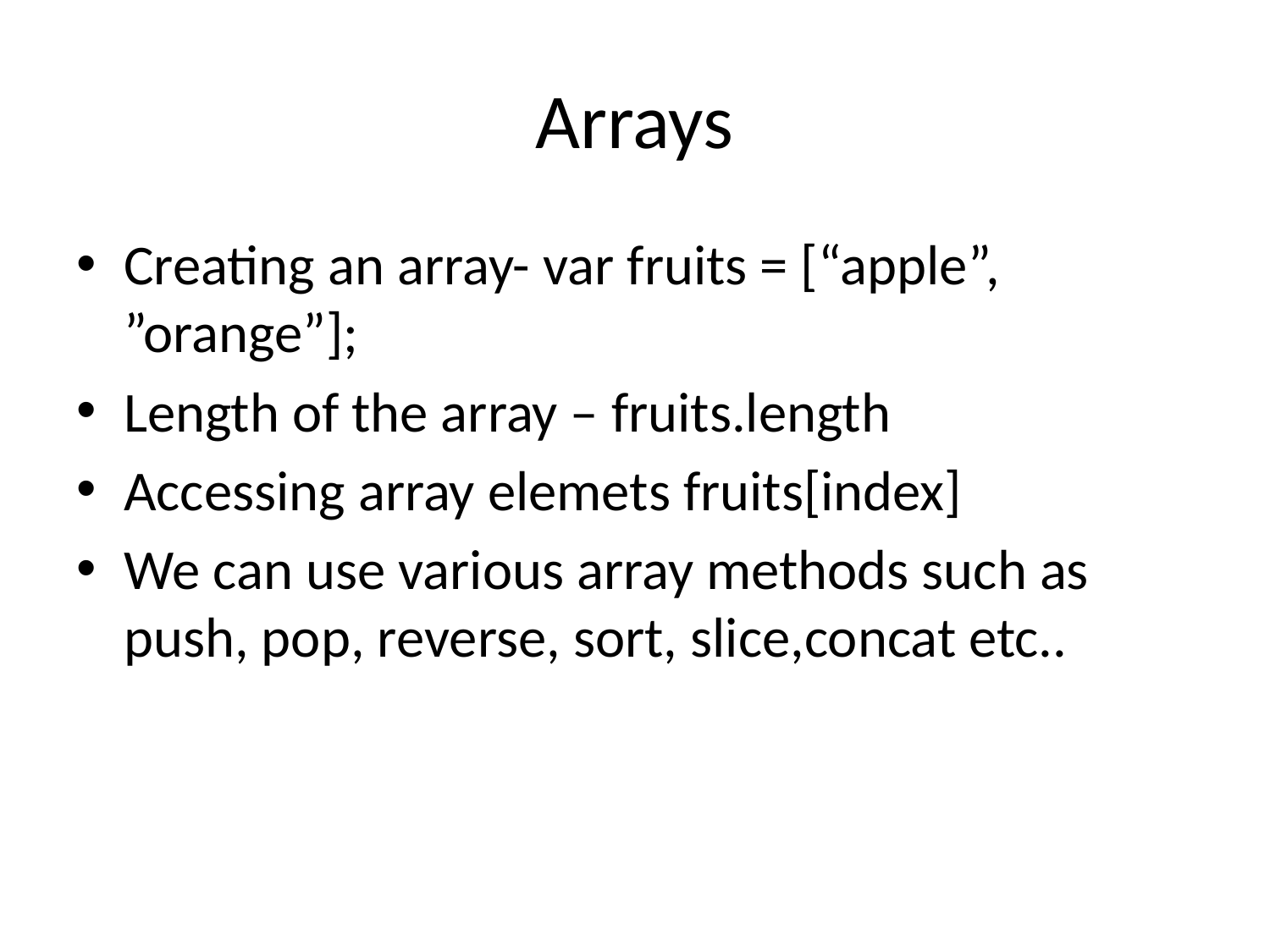

# Arrays
Creating an array- var fruits = [“apple”, ”orange”];
Length of the array – fruits.length
Accessing array elemets fruits[index]
We can use various array methods such as push, pop, reverse, sort, slice,concat etc..